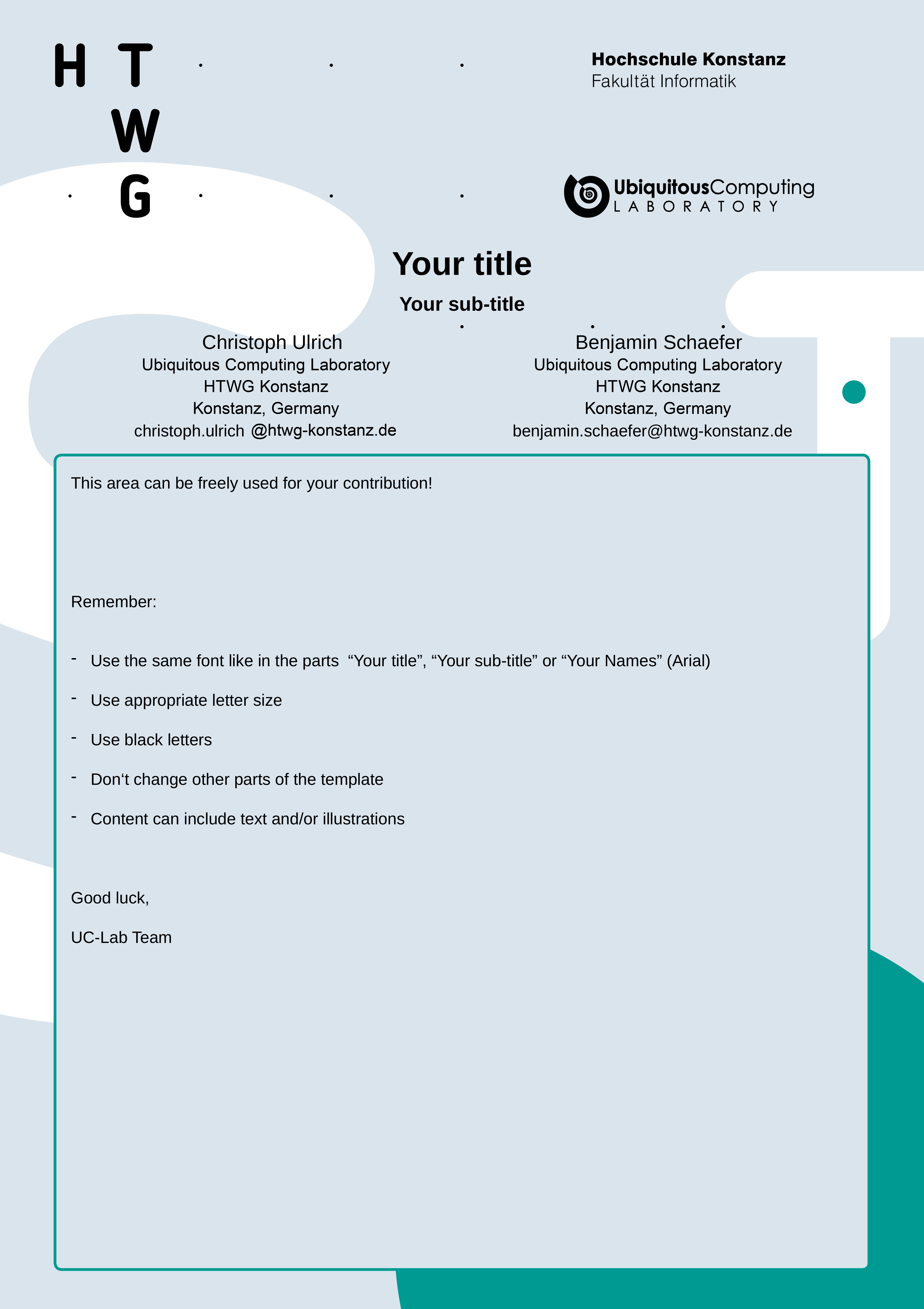

Your title
Your sub-title
Christoph Ulrich
Benjamin Schaefer

benjamin.schaefer@htwg-konstanz.de
christoph.ulrich

This area can be freely used for your contribution!

Remember:

Use the same font like in the parts  “Your title”, “Your sub-title” or “Your Names” (Arial)

Use appropriate letter size

Use black letters

Don‘t change other parts of the template

Content can include text and/or illustrations

Good luck,

UC-Lab Team